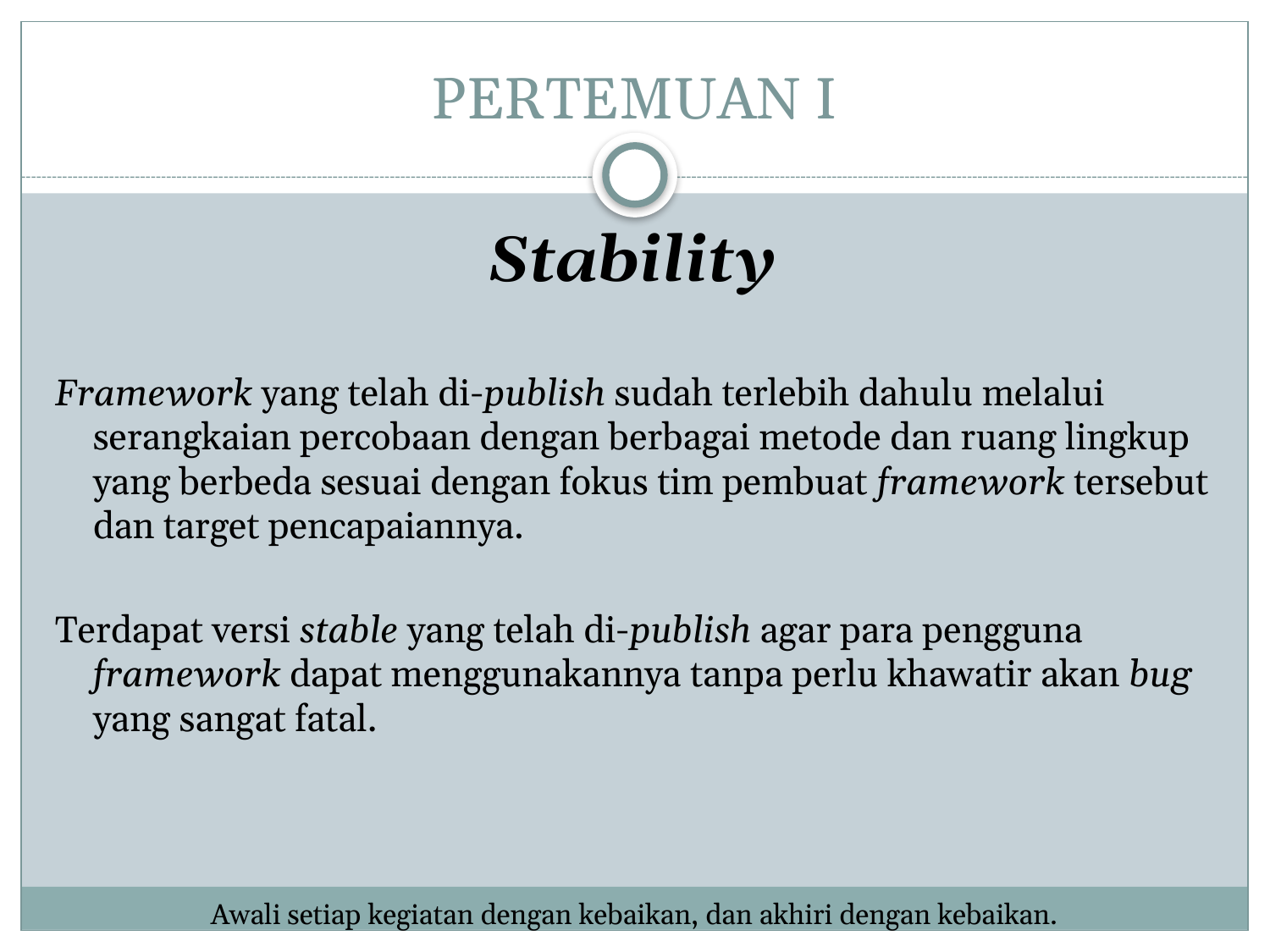

# PERTEMUAN I
Stability

Framework yang telah di-publish sudah terlebih dahulu melalui serangkaian percobaan dengan berbagai metode dan ruang lingkup yang berbeda sesuai dengan fokus tim pembuat framework tersebut dan target pencapaiannya.

Terdapat versi stable yang telah di-publish agar para pengguna framework dapat menggunakannya tanpa perlu khawatir akan bug yang sangat fatal.
Awali setiap kegiatan dengan kebaikan, dan akhiri dengan kebaikan.